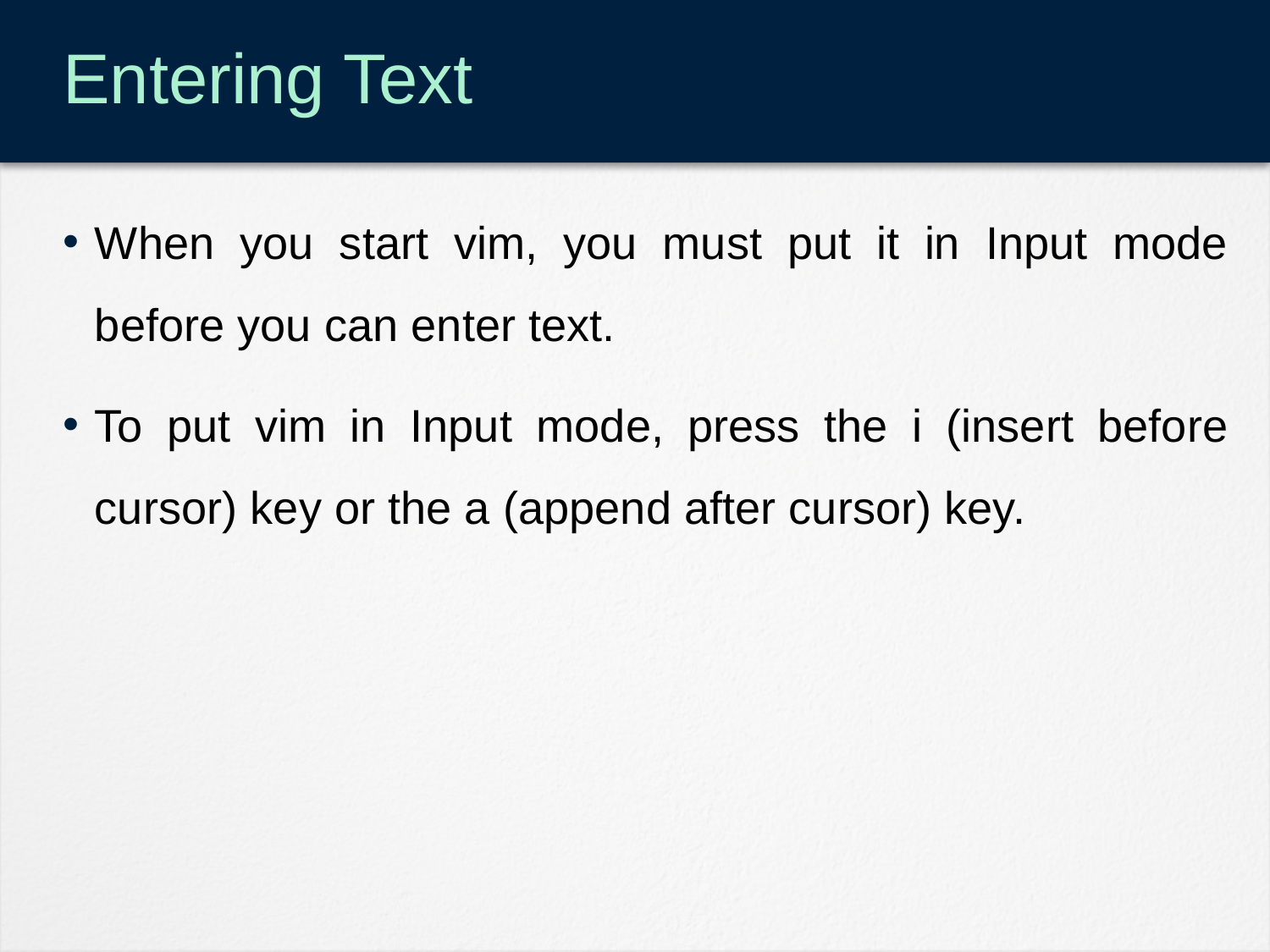

# Entering Text
When you start vim, you must put it in Input mode before you can enter text.
To put vim in Input mode, press the i (insert before cursor) key or the a (append after cursor) key.